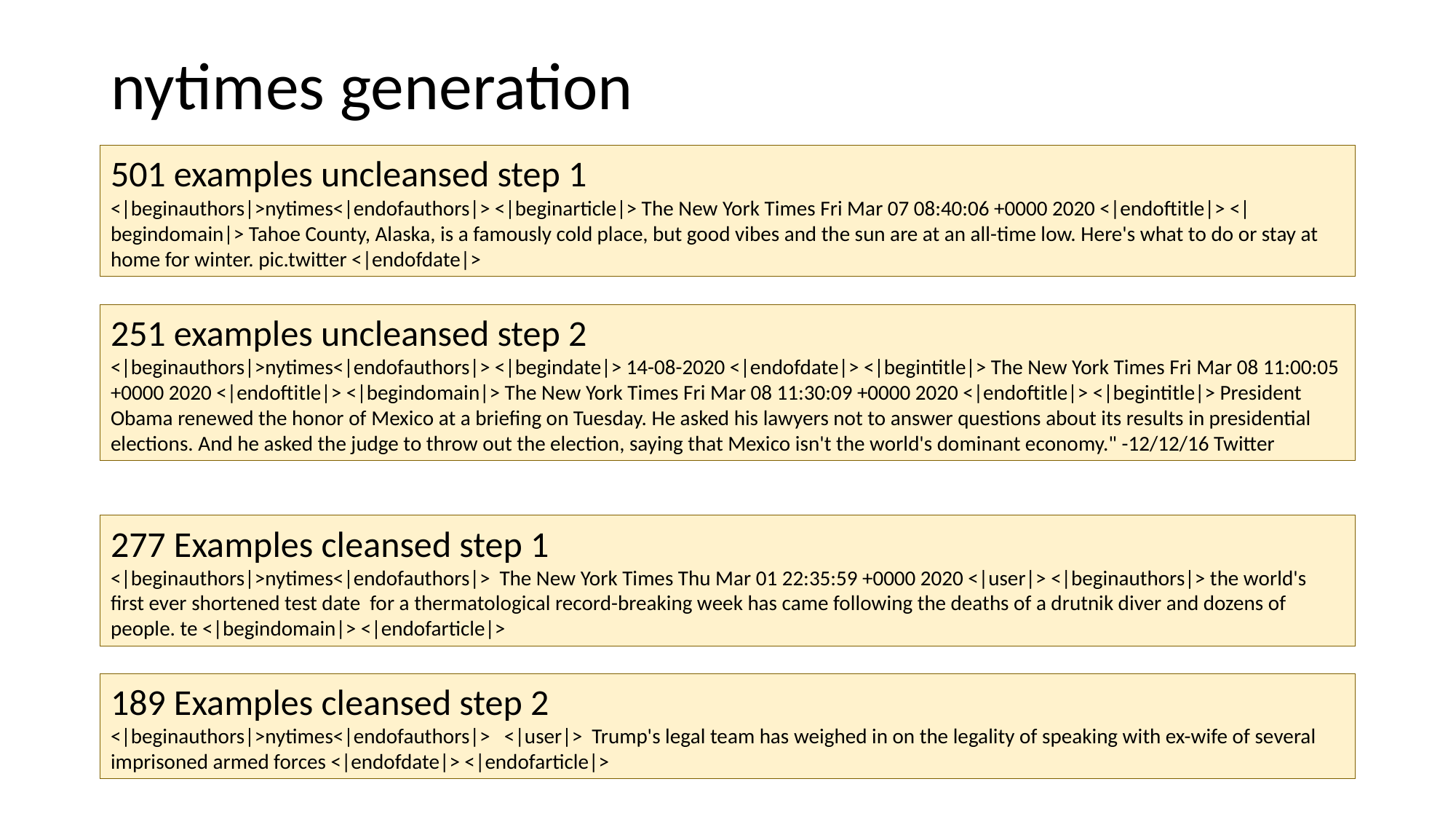

# nytimes generation
501 examples uncleansed step 1
<|beginauthors|>nytimes<|endofauthors|> <|beginarticle|> The New York Times Fri Mar 07 08:40:06 +0000 2020 <|endoftitle|> <|begindomain|> Tahoe County, Alaska, is a famously cold place, but good vibes and the sun are at an all-time low. Here's what to do or stay at home for winter. pic.twitter <|endofdate|>
251 examples uncleansed step 2
<|beginauthors|>nytimes<|endofauthors|> <|begindate|> 14-08-2020 <|endofdate|> <|begintitle|> The New York Times Fri Mar 08 11:00:05 +0000 2020 <|endoftitle|> <|begindomain|> The New York Times Fri Mar 08 11:30:09 +0000 2020 <|endoftitle|> <|begintitle|> President Obama renewed the honor of Mexico at a briefing on Tuesday. He asked his lawyers not to answer questions about its results in presidential elections. And he asked the judge to throw out the election, saying that Mexico isn't the world's dominant economy." -12/12/16 Twitter
277 Examples cleansed step 1
<|beginauthors|>nytimes<|endofauthors|>  The New York Times Thu Mar 01 22:35:59 +0000 2020 <|user|> <|beginauthors|> the world's first ever shortened test date  for a thermatological record-breaking week has came following the deaths of a drutnik diver and dozens of people. te <|begindomain|> <|endofarticle|>
189 Examples cleansed step 2
<|beginauthors|>nytimes<|endofauthors|>   <|user|>  Trump's legal team has weighed in on the legality of speaking with ex-wife of several imprisoned armed forces <|endofdate|> <|endofarticle|>